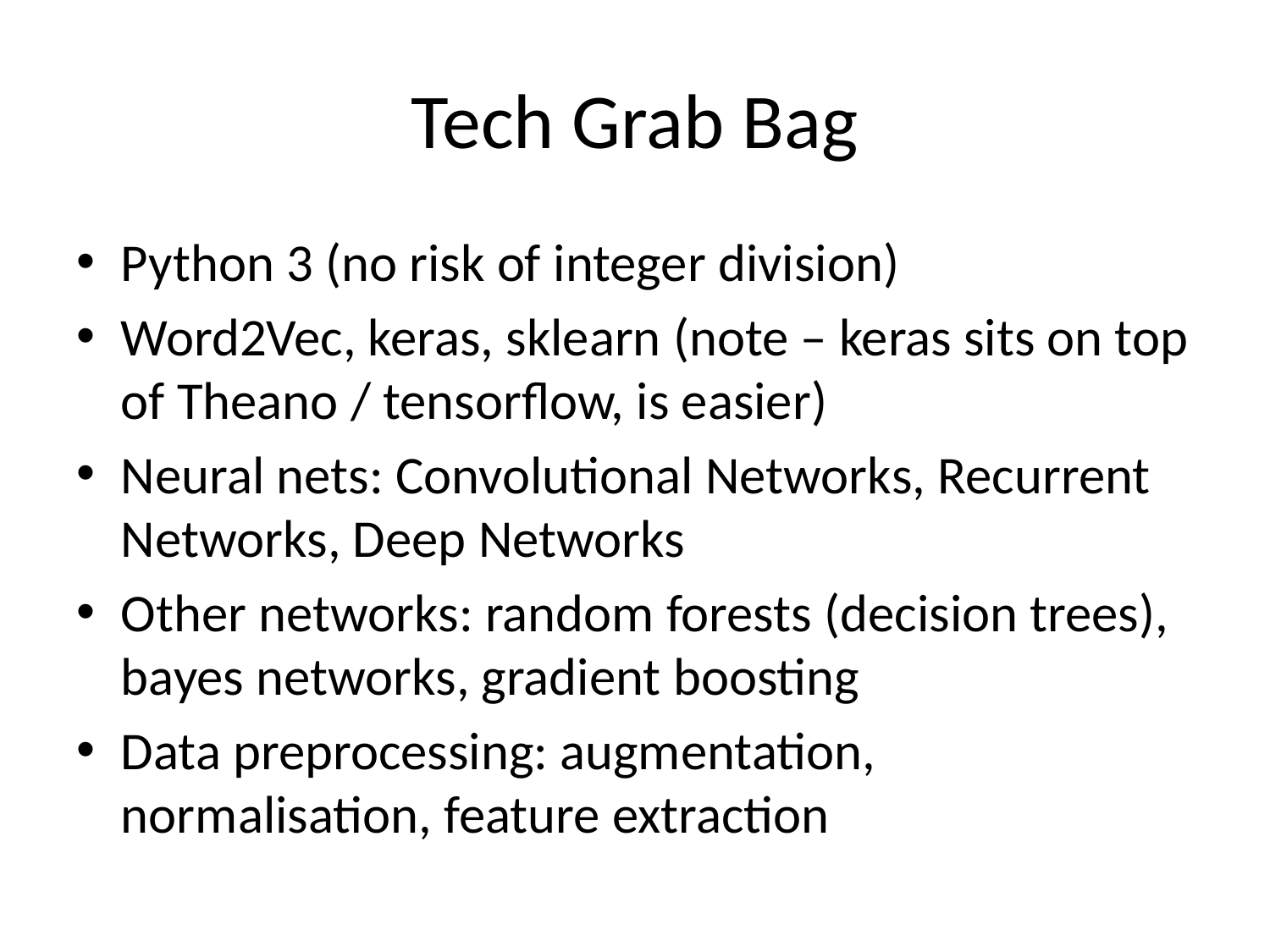

# Tech Grab Bag
Python 3 (no risk of integer division)
Word2Vec, keras, sklearn (note – keras sits on top of Theano / tensorflow, is easier)
Neural nets: Convolutional Networks, Recurrent Networks, Deep Networks
Other networks: random forests (decision trees), bayes networks, gradient boosting
Data preprocessing: augmentation, normalisation, feature extraction